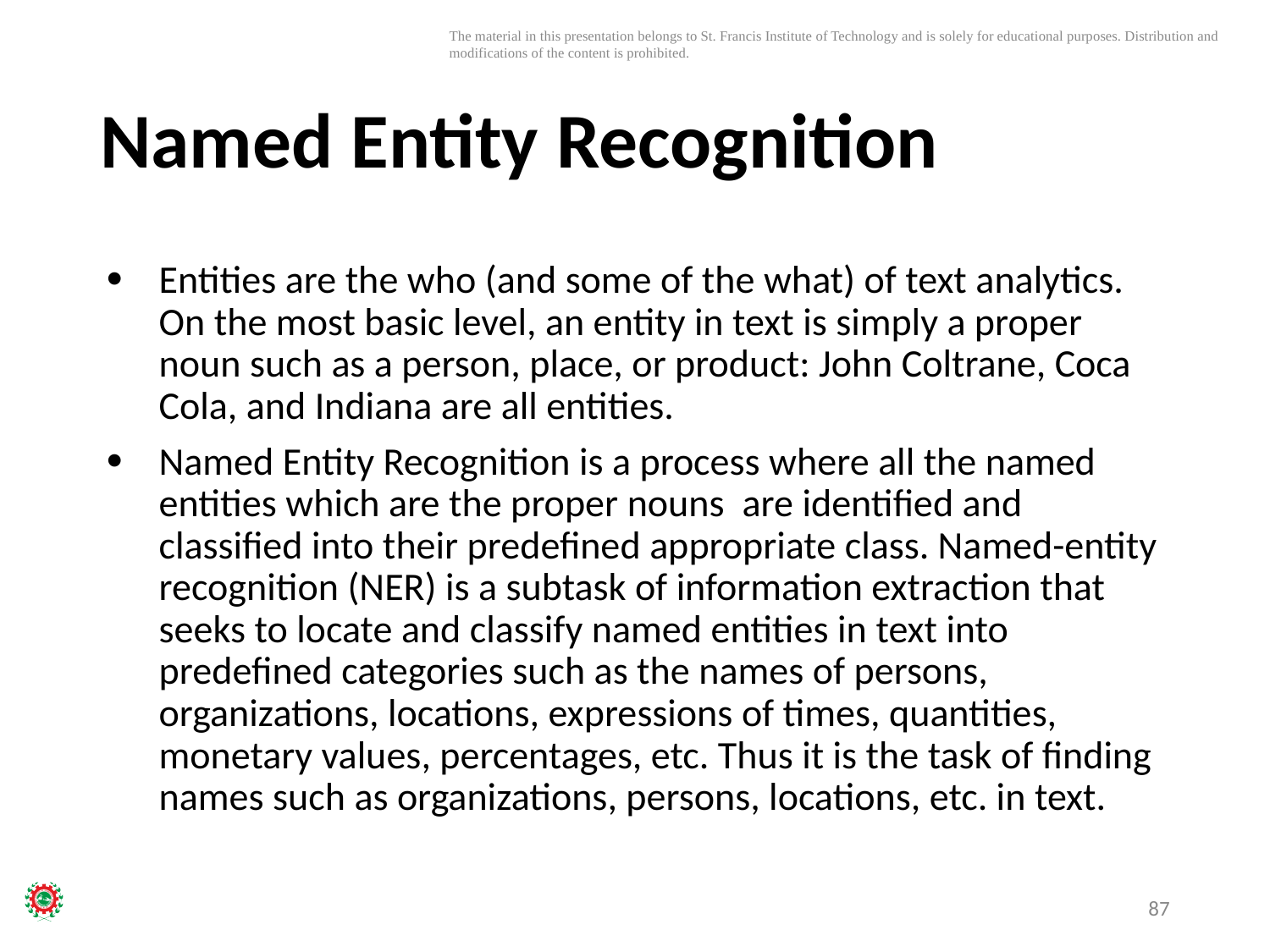

# Named Entity Recognition
Entities are the who (and some of the what) of text analytics. On the most basic level, an entity in text is simply a proper noun such as a person, place, or product: John Coltrane, Coca Cola, and Indiana are all entities.
Named Entity Recognition is a process where all the named entities which are the proper nouns  are identified and classified into their predefined appropriate class. Named-entity recognition (NER) is a subtask of information extraction that seeks to locate and classify named entities in text into predefined categories such as the names of persons, organizations, locations, expressions of times, quantities, monetary values, percentages, etc. Thus it is the task of finding names such as organizations, persons, locations, etc. in text.
87